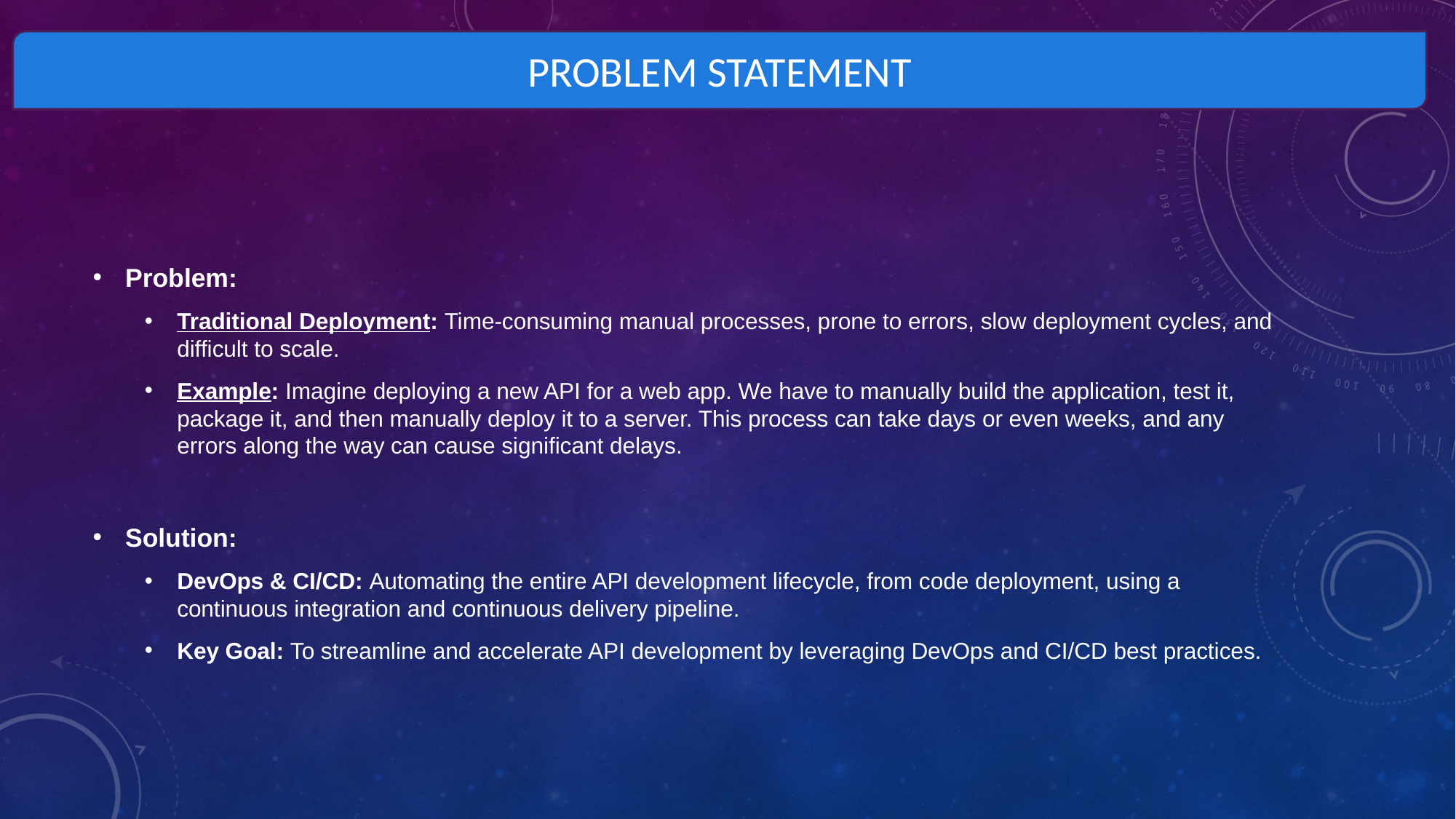

PROBLEM STATEMENT
Problem:
Traditional Deployment: Time-consuming manual processes, prone to errors, slow deployment cycles, and difficult to scale.
Example: Imagine deploying a new API for a web app. We have to manually build the application, test it, package it, and then manually deploy it to a server. This process can take days or even weeks, and any errors along the way can cause significant delays.

Solution:
DevOps & CI/CD: Automating the entire API development lifecycle, from code deployment, using a continuous integration and continuous delivery pipeline.
Key Goal: To streamline and accelerate API development by leveraging DevOps and CI/CD best practices.